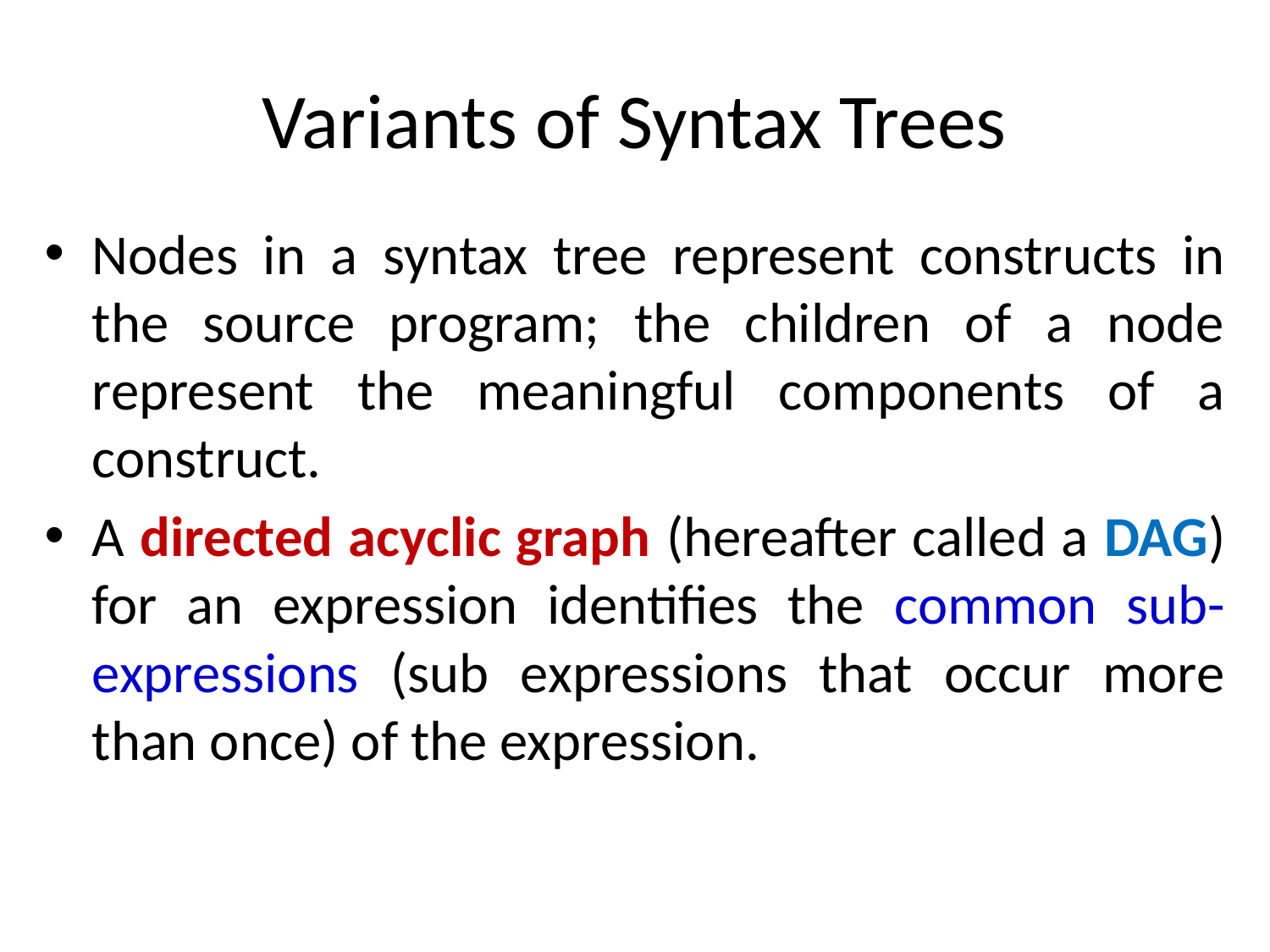

# Variants of Syntax Trees
Nodes in a syntax tree represent constructs in the source program; the children of a node represent the meaningful components of a construct.
A directed acyclic graph (hereafter called a DAG) for an expression identifies the common sub-expressions (sub expressions that occur more than once) of the expression.